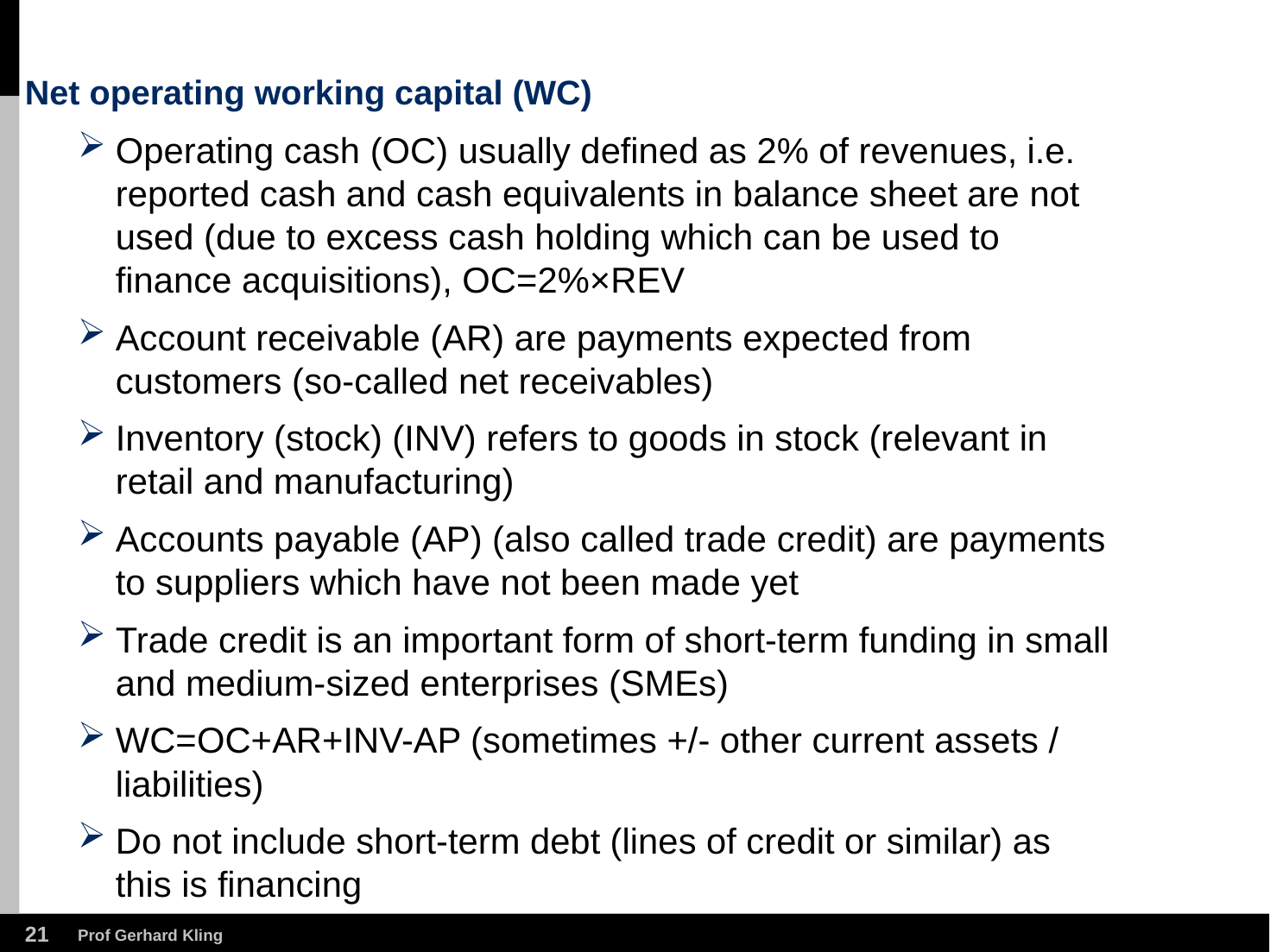

# Net operating working capital (WC)
Operating cash (OC) usually defined as 2% of revenues, i.e. reported cash and cash equivalents in balance sheet are not used (due to excess cash holding which can be used to finance acquisitions), OC=2%×REV
Account receivable (AR) are payments expected from customers (so-called net receivables)
Inventory (stock) (INV) refers to goods in stock (relevant in retail and manufacturing)
Accounts payable (AP) (also called trade credit) are payments to suppliers which have not been made yet
Trade credit is an important form of short-term funding in small and medium-sized enterprises (SMEs)
WC=OC+AR+INV-AP (sometimes +/- other current assets / liabilities)
Do not include short-term debt (lines of credit or similar) as this is financing

21
Prof Gerhard Kling